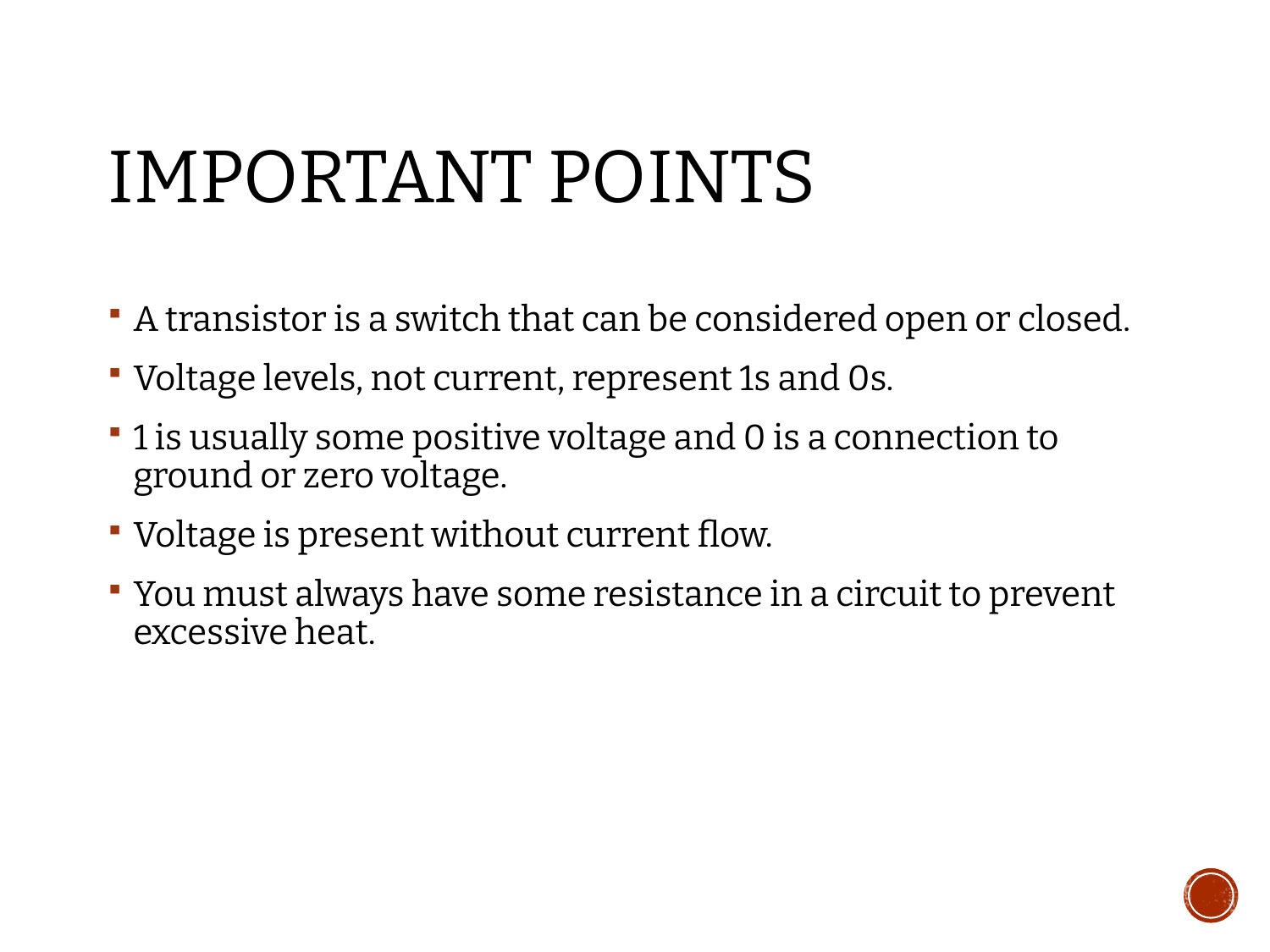

# Important Points
A transistor is a switch that can be considered open or closed.
Voltage levels, not current, represent 1s and 0s.
1 is usually some positive voltage and 0 is a connection to ground or zero voltage.
Voltage is present without current flow.
You must always have some resistance in a circuit to prevent excessive heat.